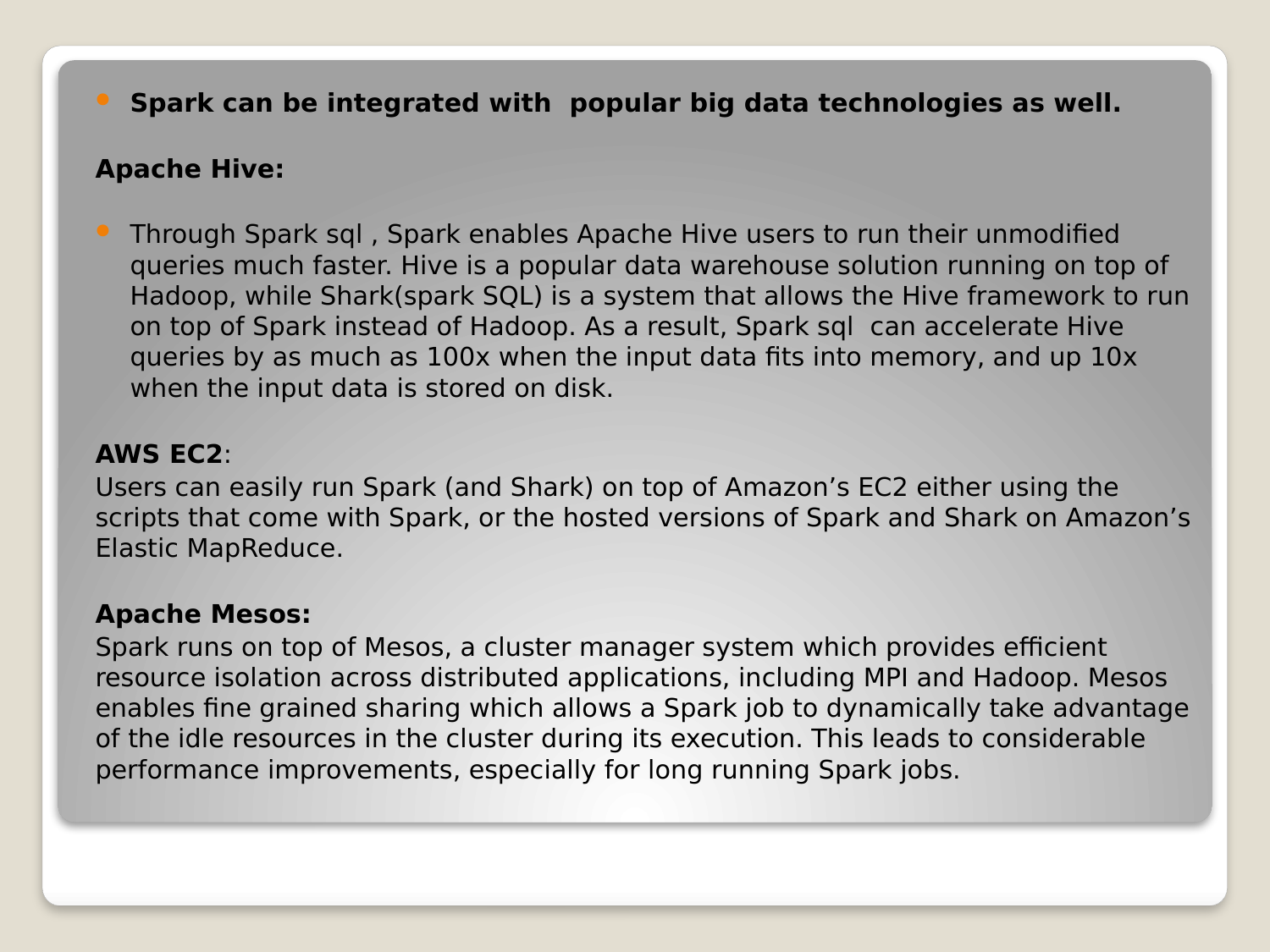

Spark can be integrated with  popular big data technologies as well.

Apache Hive:

Through Spark sql , Spark enables Apache Hive users to run their unmodified queries much faster. Hive is a popular data warehouse solution running on top of Hadoop, while Shark(spark SQL) is a system that allows the Hive framework to run on top of Spark instead of Hadoop. As a result, Spark sql  can accelerate Hive queries by as much as 100x when the input data fits into memory, and up 10x when the input data is stored on disk.

AWS EC2:
Users can easily run Spark (and Shark) on top of Amazon’s EC2 either using the scripts that come with Spark, or the hosted versions of Spark and Shark on Amazon’s Elastic MapReduce.

Apache Mesos:
Spark runs on top of Mesos, a cluster manager system which provides efficient resource isolation across distributed applications, including MPI and Hadoop. Mesos enables fine grained sharing which allows a Spark job to dynamically take advantage of the idle resources in the cluster during its execution. This leads to considerable performance improvements, especially for long running Spark jobs.